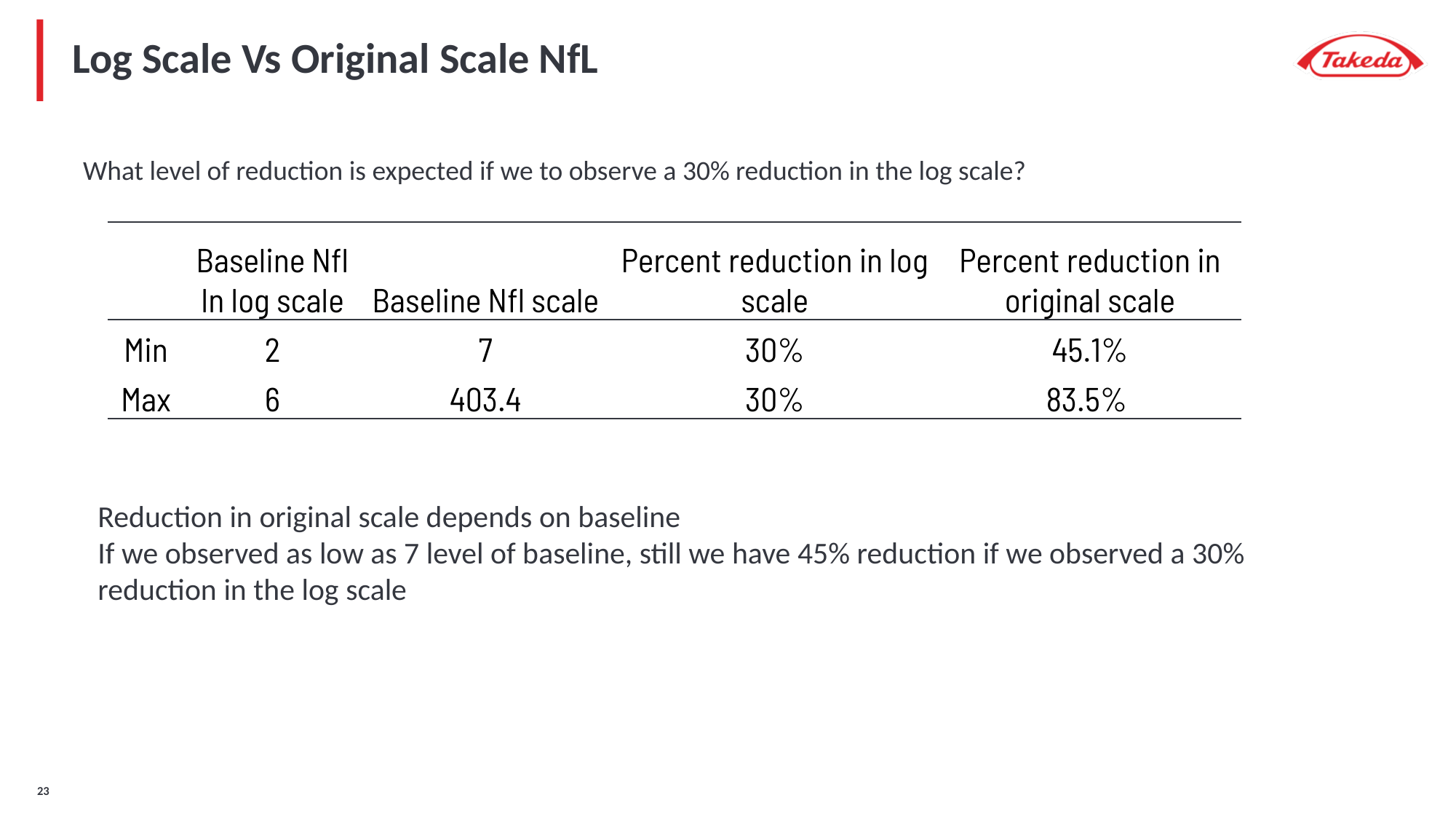

# Log Scale Vs Original Scale NfL

What level of reduction is expected if we to observe a 30% reduction in the log scale?
|  | Baseline Nfl In log scale | Baseline Nfl scale | Percent reduction in log scale | Percent reduction in original scale |
| --- | --- | --- | --- | --- |
| Min | 2 | 7 | 30% | 45.1% |
| Max | 6 | 403.4 | 30% | 83.5% |
Reduction in original scale depends on baseline
If we observed as low as 7 level of baseline, still we have 45% reduction if we observed a 30% reduction in the log scale
23